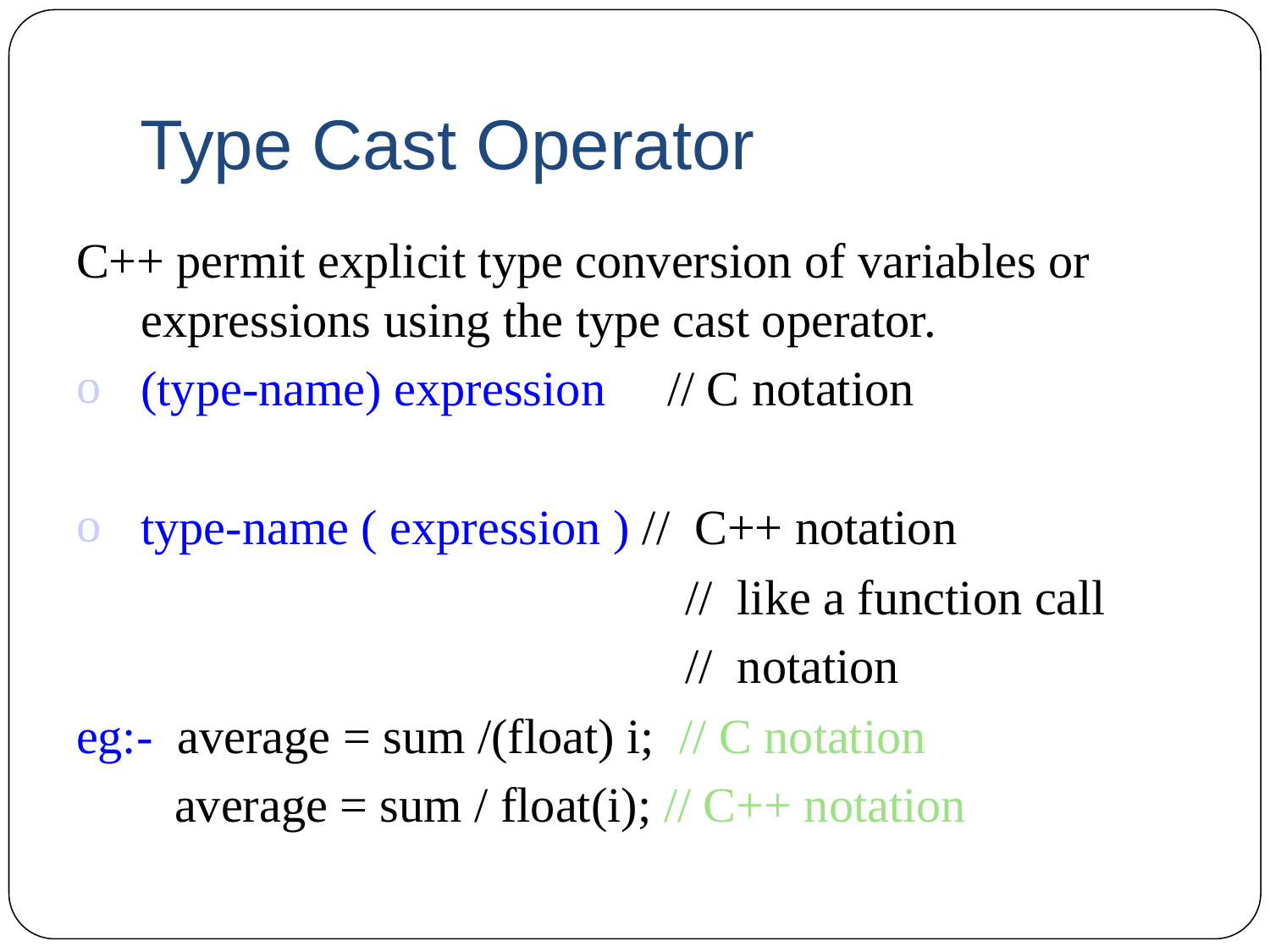

# Type Cast Operator
C++ permit explicit type conversion of variables or expressions using the type cast operator.
(type-name) expression     // C notation

type-name ( expression ) //  C++ notation
		                                  //  like a function call
		                                  //  notation
eg:-  average = sum /(float) i;  // C notation
        average = sum / float(i); // C++ notation